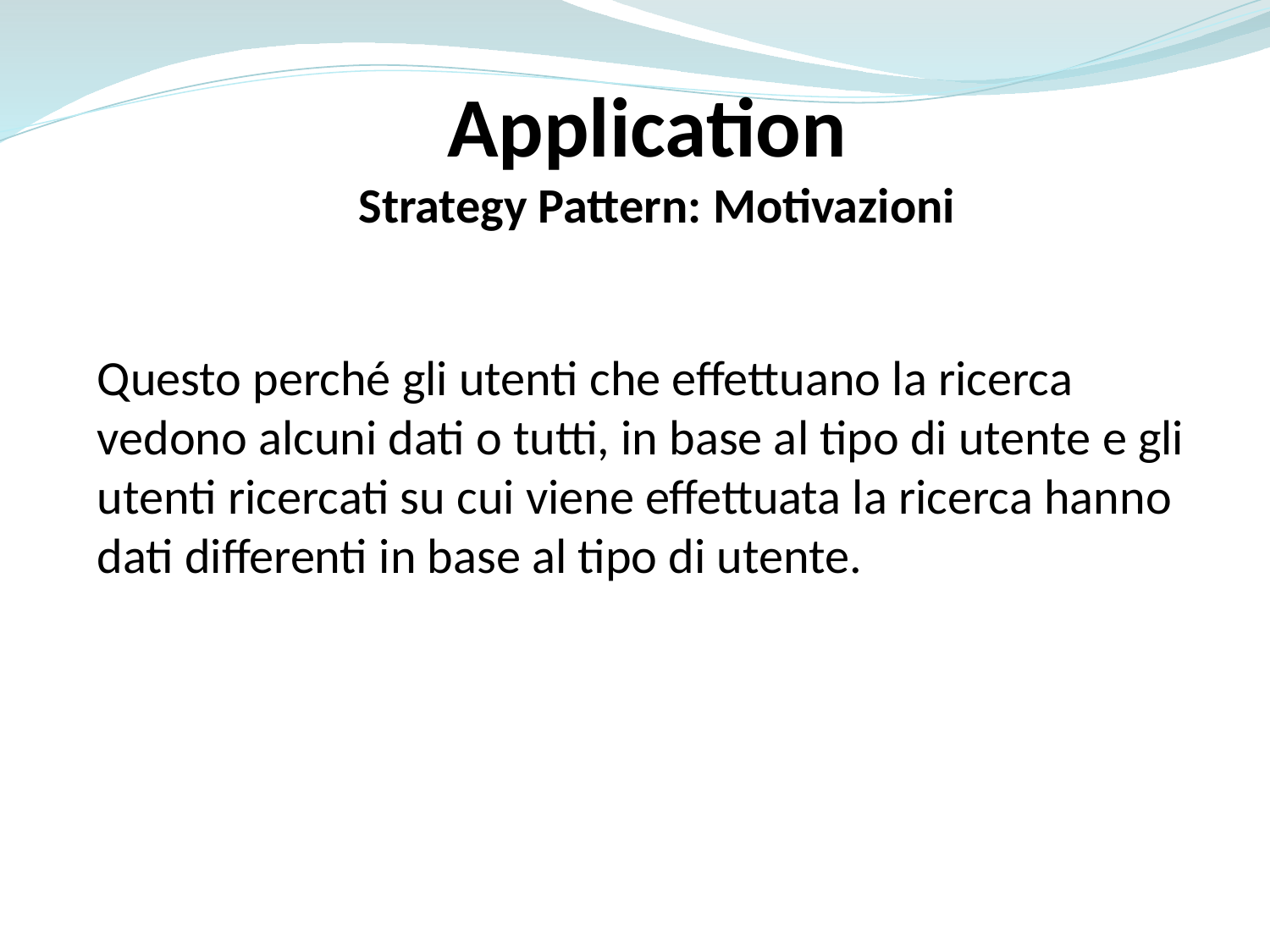

Application
Strategy Pattern: Motivazioni

Questo perché gli utenti che effettuano la ricerca vedono alcuni dati o tutti, in base al tipo di utente e gli utenti ricercati su cui viene effettuata la ricerca hanno dati differenti in base al tipo di utente.